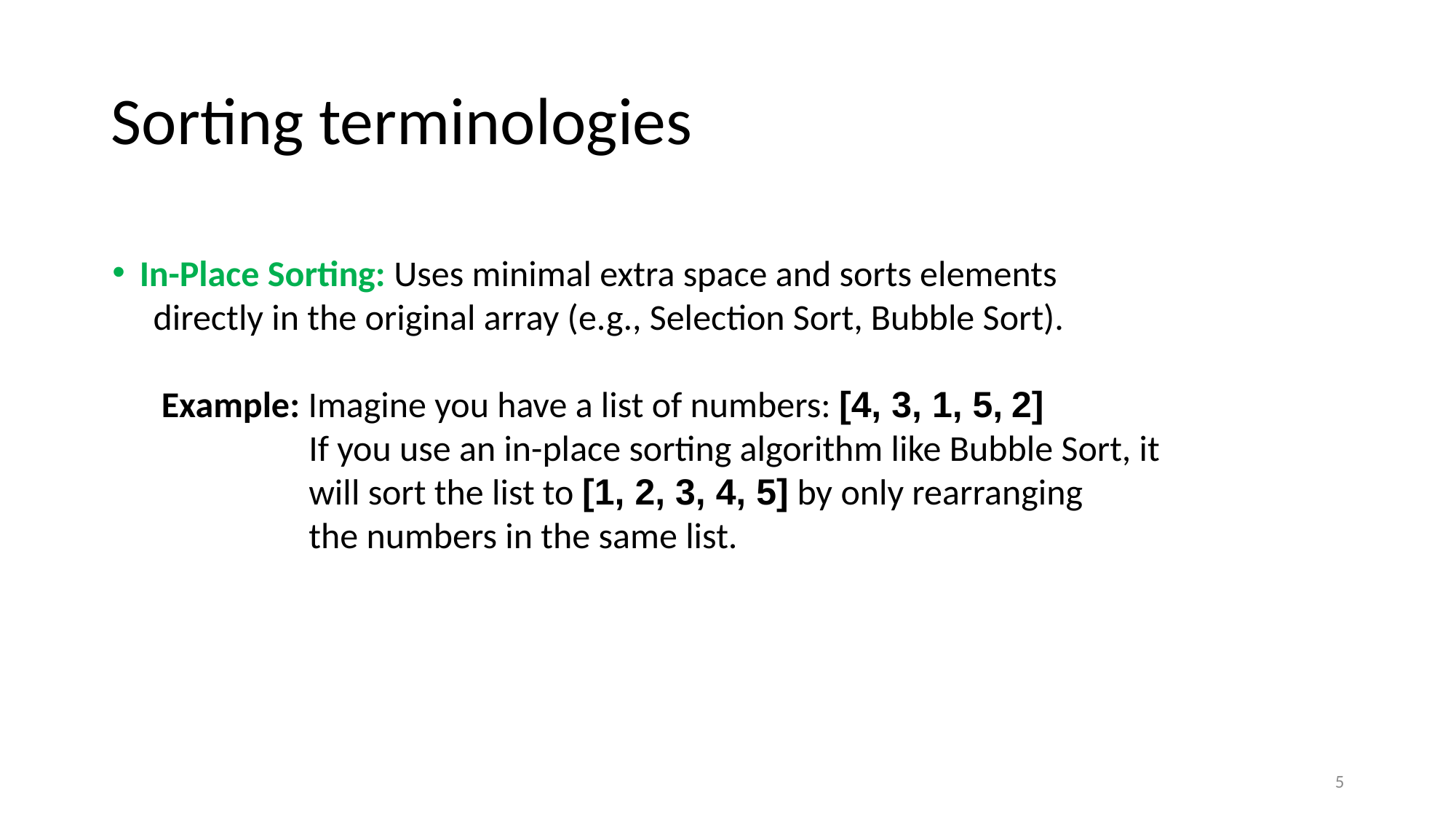

# Sorting terminologies
In-Place Sorting: Uses minimal extra space and sorts elements
     directly in the original array (e.g., Selection Sort, Bubble Sort).

      Example: Imagine you have a list of numbers: [4, 3, 1, 5, 2]
                        If you use an in-place sorting algorithm like Bubble Sort, it
                        will sort the list to [1, 2, 3, 4, 5] by only rearranging
                        the numbers in the same list.

5